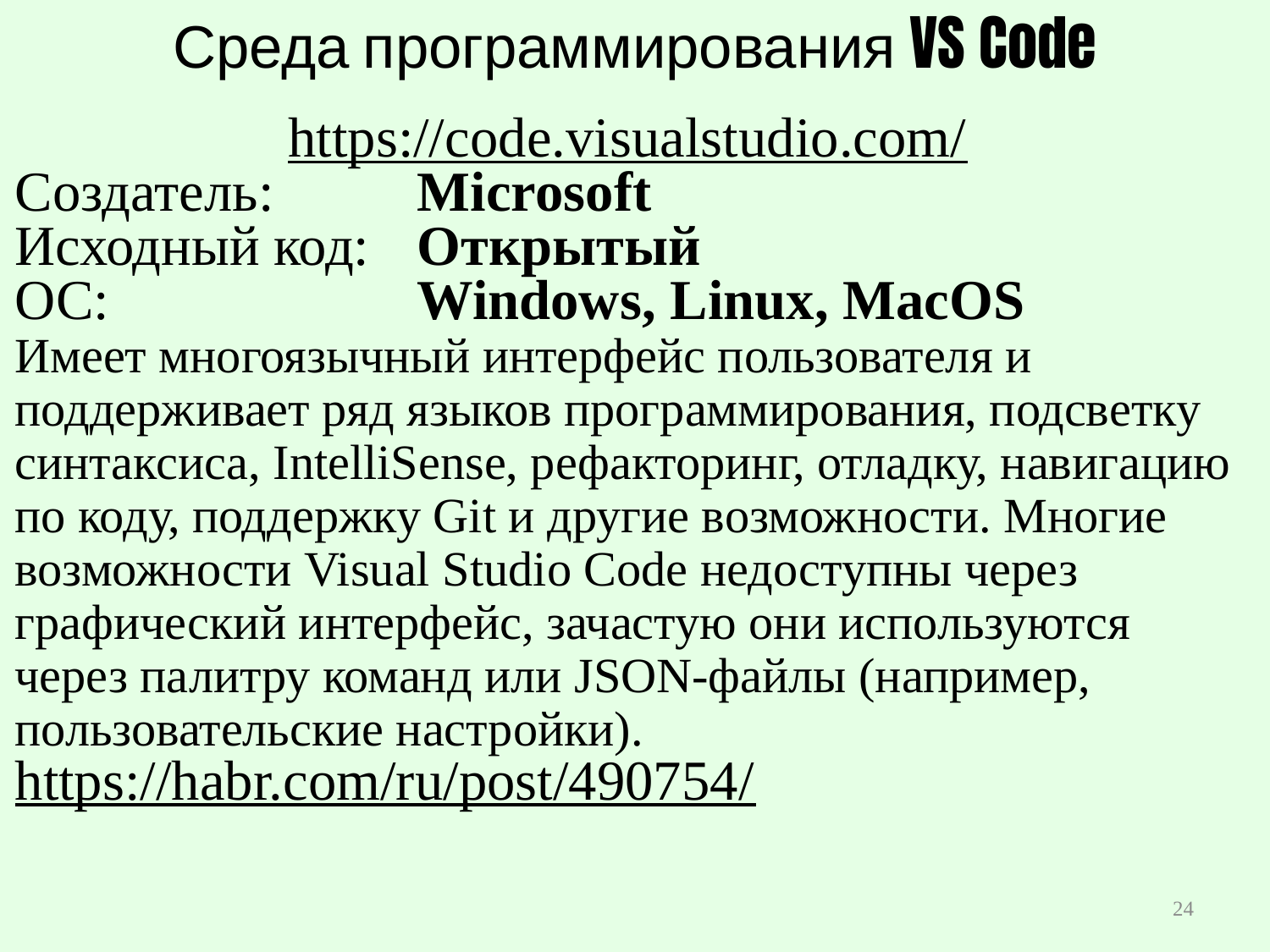

# Среда программирования VS Code
https://code.visualstudio.com/
Создатель: 		Microsoft
Исходный код: 	Открытый
ОС: 			Windows, Linux, MacOS
Имеет многоязычный интерфейс пользователя и поддерживает ряд языков программирования, подсветку синтаксиса, IntelliSense, рефакторинг, отладку, навигацию по коду, поддержку Git и другие возможности. Многие возможности Visual Studio Code недоступны через графический интерфейс, зачастую они используются через палитру команд или JSON-файлы (например, пользовательские настройки).
https://habr.com/ru/post/490754/

24